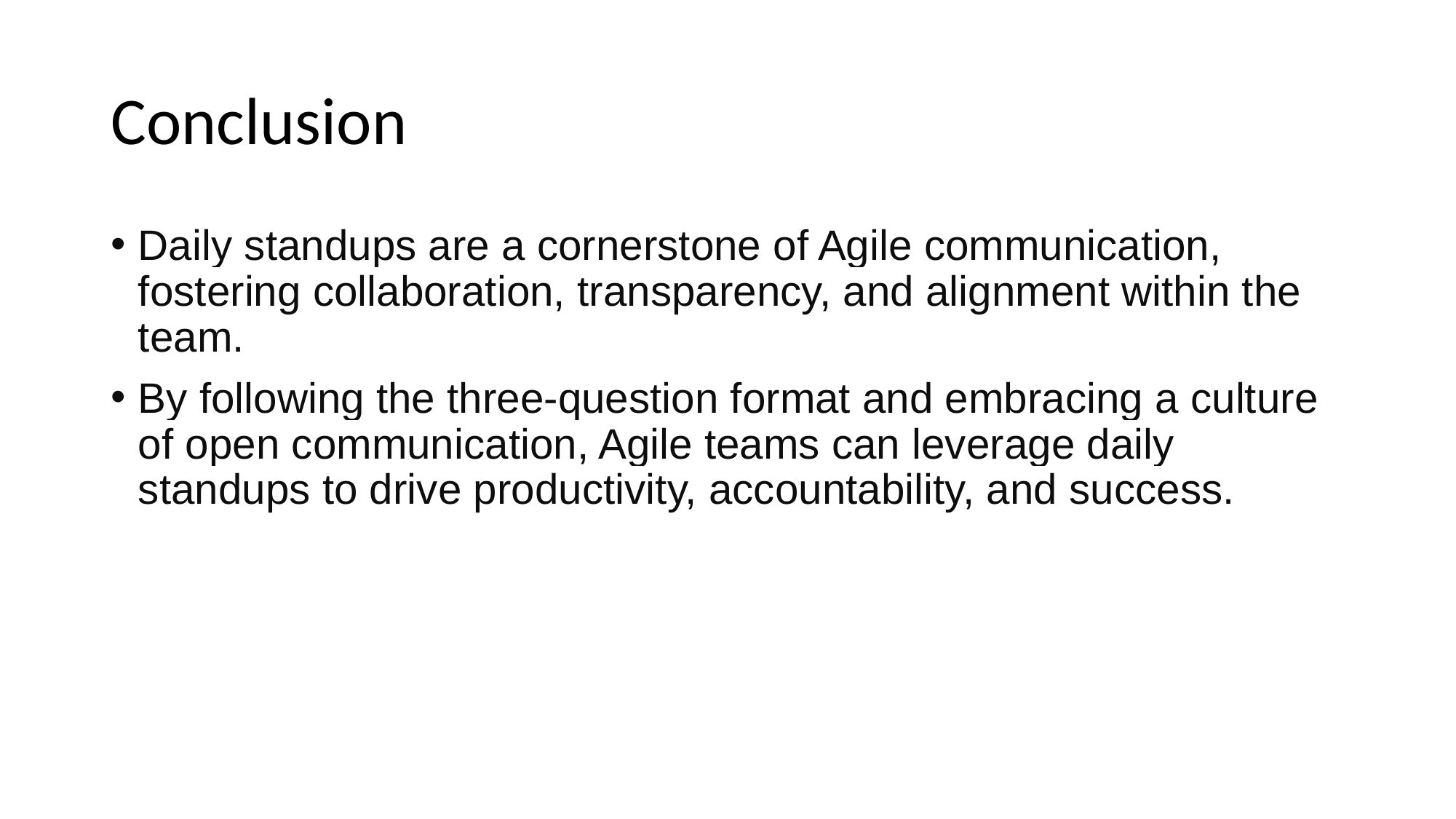

# Conclusion
Daily standups are a cornerstone of Agile communication, fostering collaboration, transparency, and alignment within the team.
By following the three-question format and embracing a culture of open communication, Agile teams can leverage daily standups to drive productivity, accountability, and success.